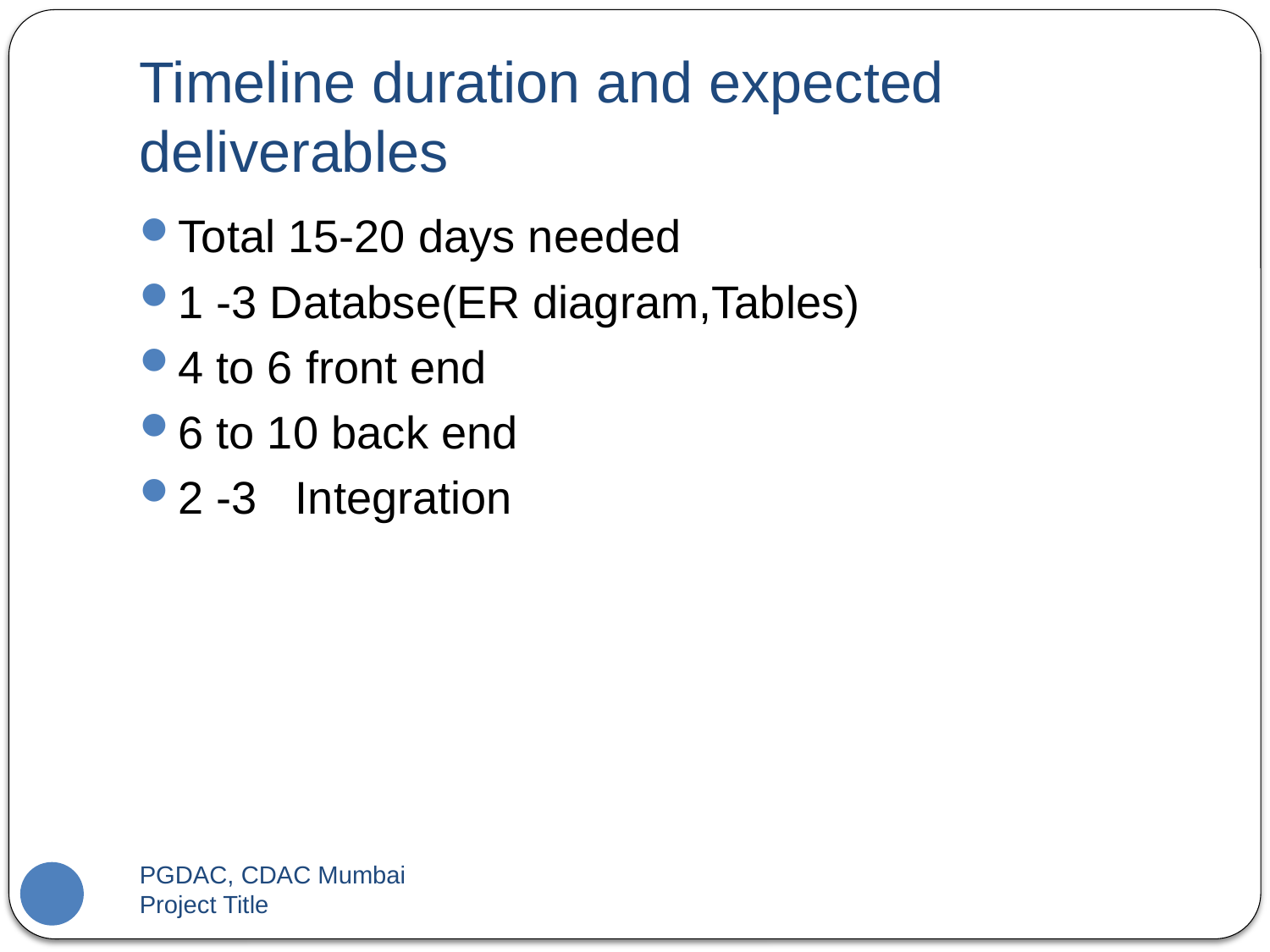

# Timeline duration and expected deliverables
Total 15-20 days needed
1 -3 Databse(ER diagram,Tables)
4 to 6 front end
6 to 10 back end
2 -3   Integration
PGDAC, CDAC Mumbai 		Project Title
9